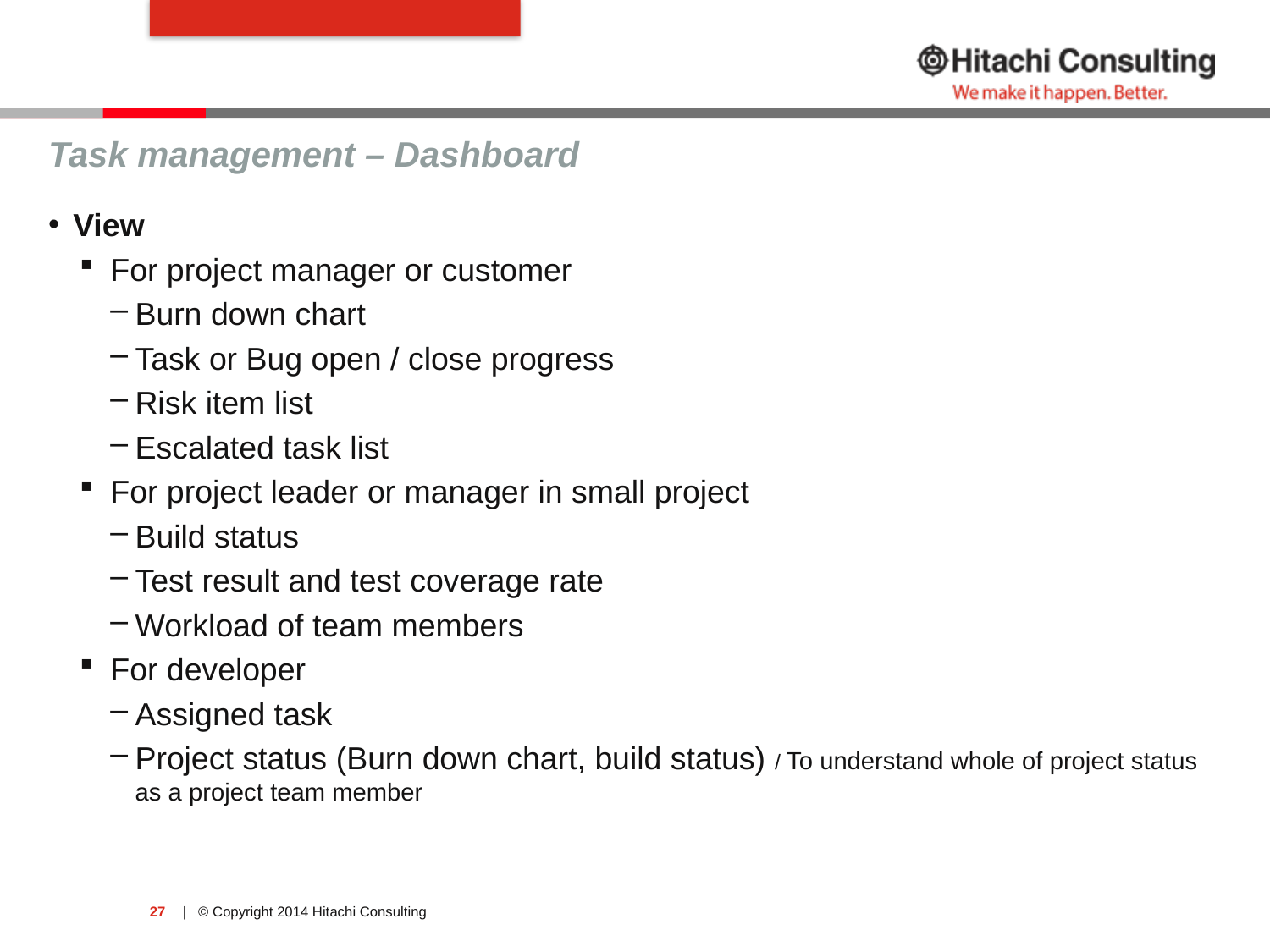

#
Task management – Dashboard
View
For project manager or customer
Burn down chart
Task or Bug open / close progress
Risk item list
Escalated task list
For project leader or manager in small project
Build status
Test result and test coverage rate
Workload of team members
For developer
Assigned task
Project status (Burn down chart, build status) / To understand whole of project status as a project team member